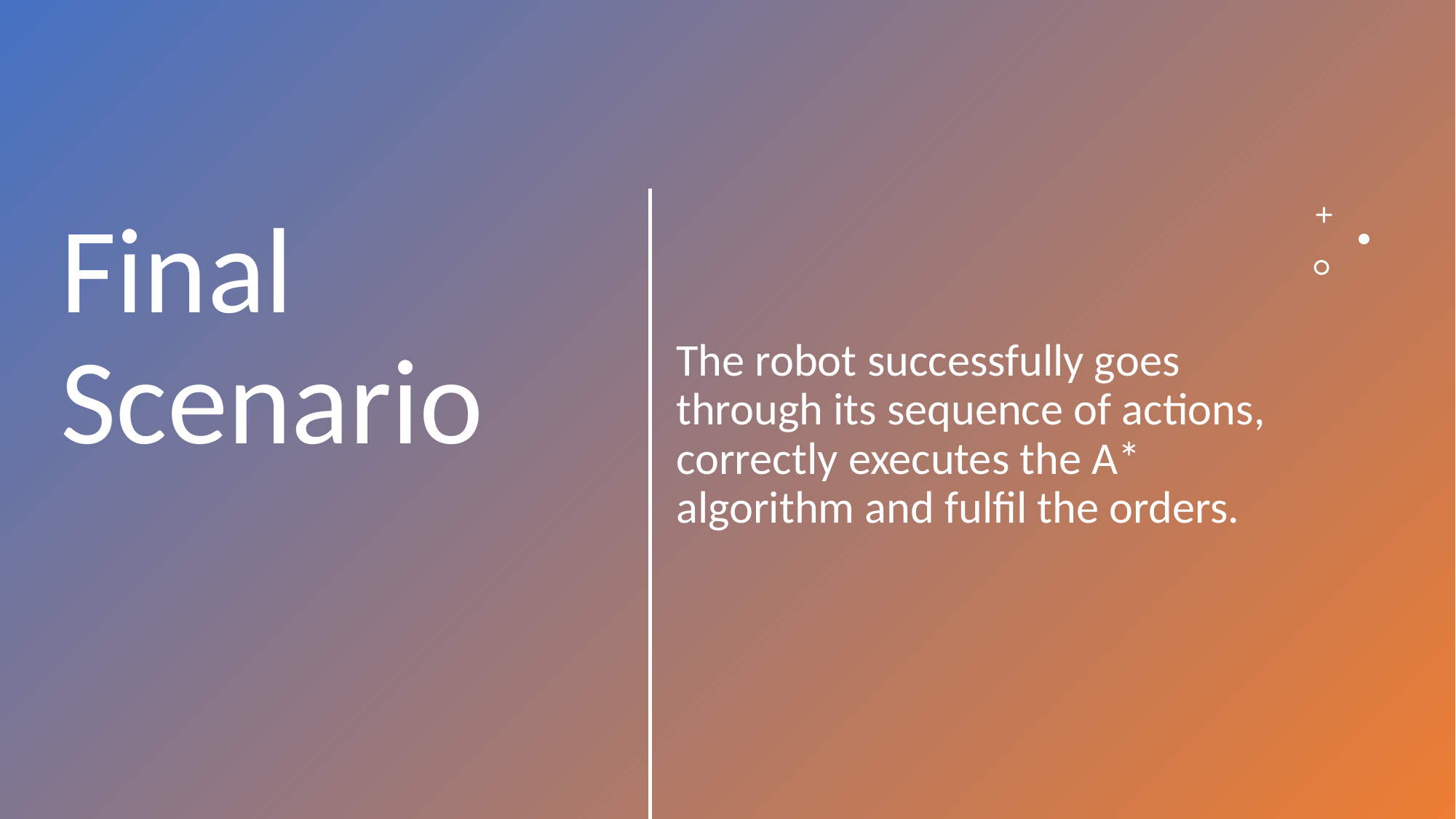

#
Final Scenario

The robot successfully goes through its sequence of actions, correctly executes the A* algorithm and fulfil the orders.